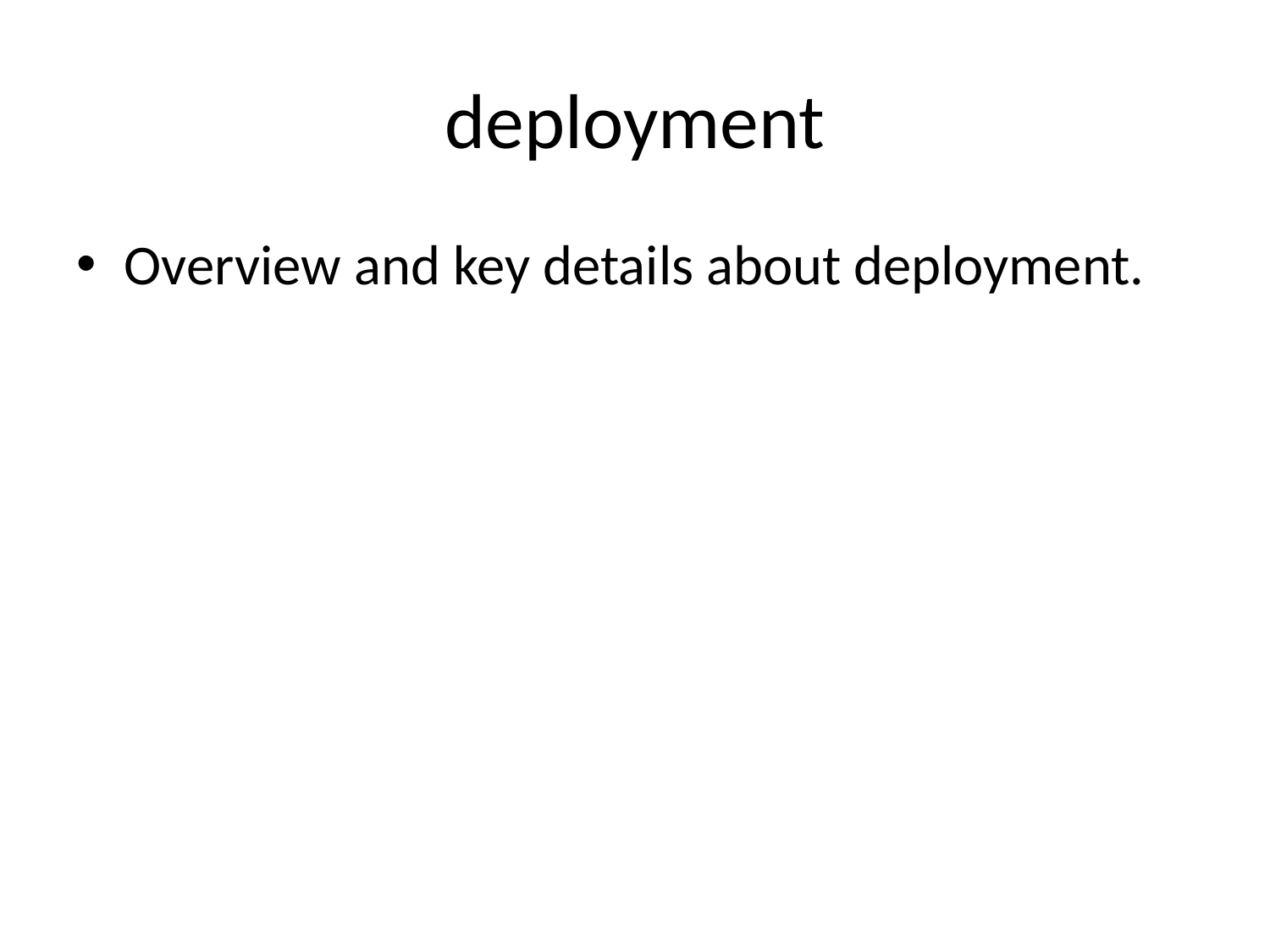

# deployment
Overview and key details about deployment.